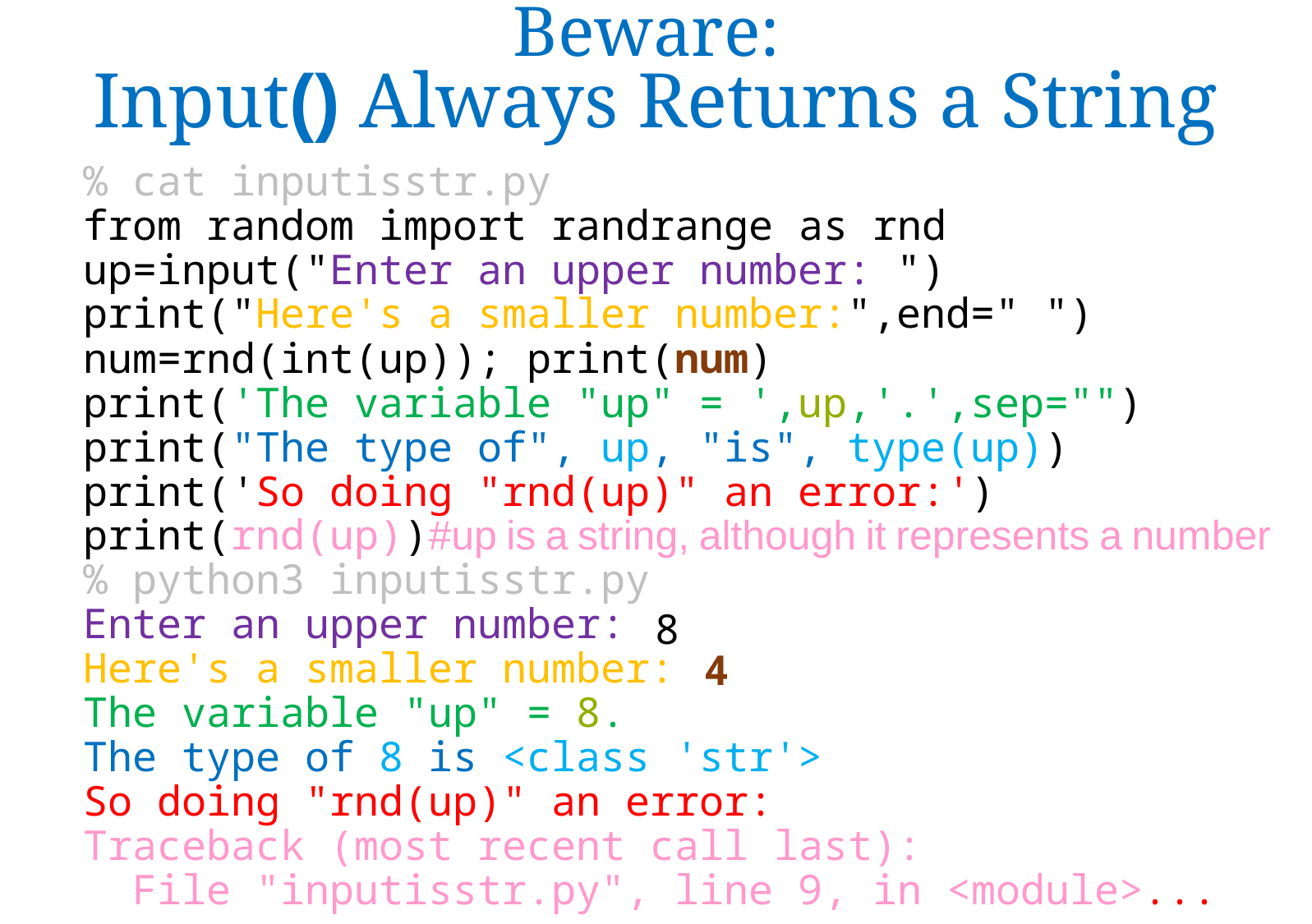

Beware:
Input() Always Returns a String
% cat inputisstr.py
from random import randrange as rnd
up=input("Enter an upper number: ")
print("Here's a smaller number:",end=" ")
num=rnd(int(up)); print(num)
print('The variable "up" = ',up,'.',sep="")
print("The type of", up, "is", type(up))
print('So doing "rnd(up)" an error:')
print(rnd(up))#up is a string, although it represents a number
% python3 inputisstr.py
Enter an upper number:
Here's a smaller number:
The variable "up" = 8.
The type of 8 is <class 'str'>
So doing "rnd(up)" an error:
Traceback (most recent call last):
  File "inputisstr.py", line 9, in <module>...
8
4